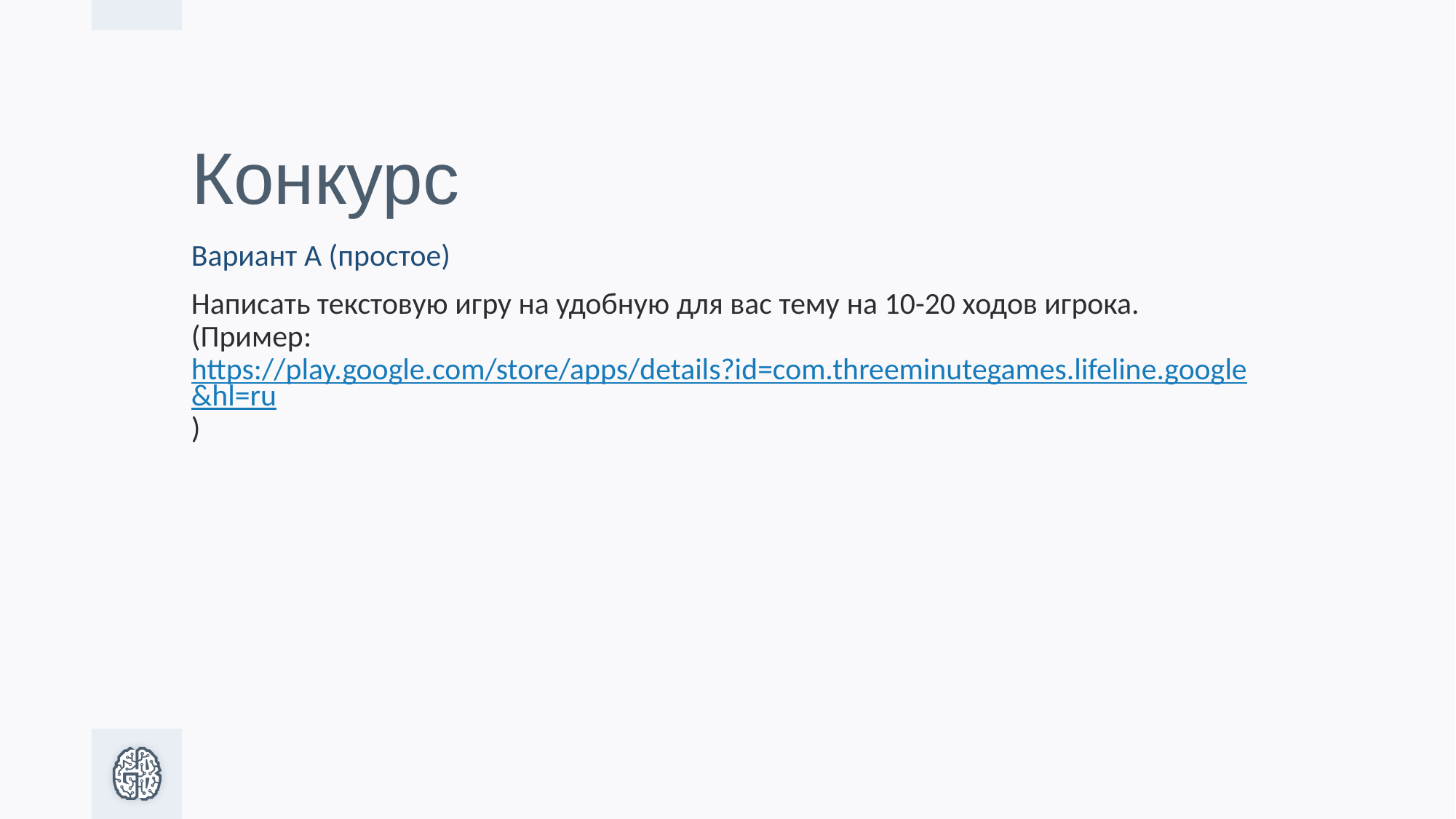

# Конкурс
Вариант А (простое)
Написать текстовую игру на удобную для вас тему на 10-20 ходов игрока. (Пример: https://play.google.com/store/apps/details?id=com.threeminutegames.lifeline.google&hl=ru)